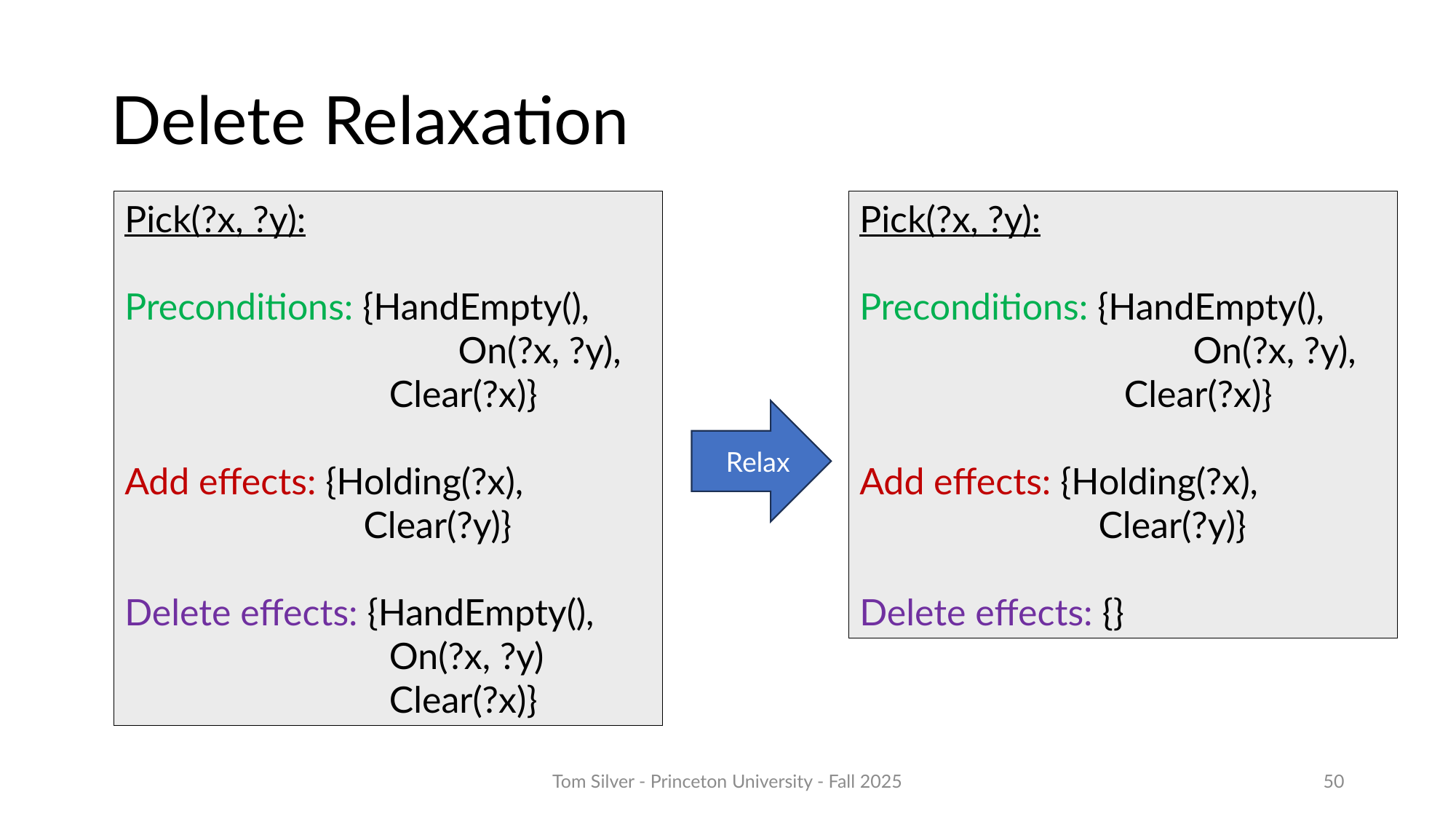

# Delete Relaxation
Pick(?x, ?y):
Preconditions: {HandEmpty(),
                                    On(?x, ?y),
		     Clear(?x)}

Add effects: {Holding(?x),  		              Clear(?y)}
Delete effects: {HandEmpty(),
  		     On(?x, ?y)
		     Clear(?x)}
Pick(?x, ?y):
Preconditions: {HandEmpty(),
                                    On(?x, ?y),
		     Clear(?x)}

Add effects: {Holding(?x),  		              Clear(?y)}
Delete effects: {}
Relax
Tom Silver - Princeton University - Fall 2025
50